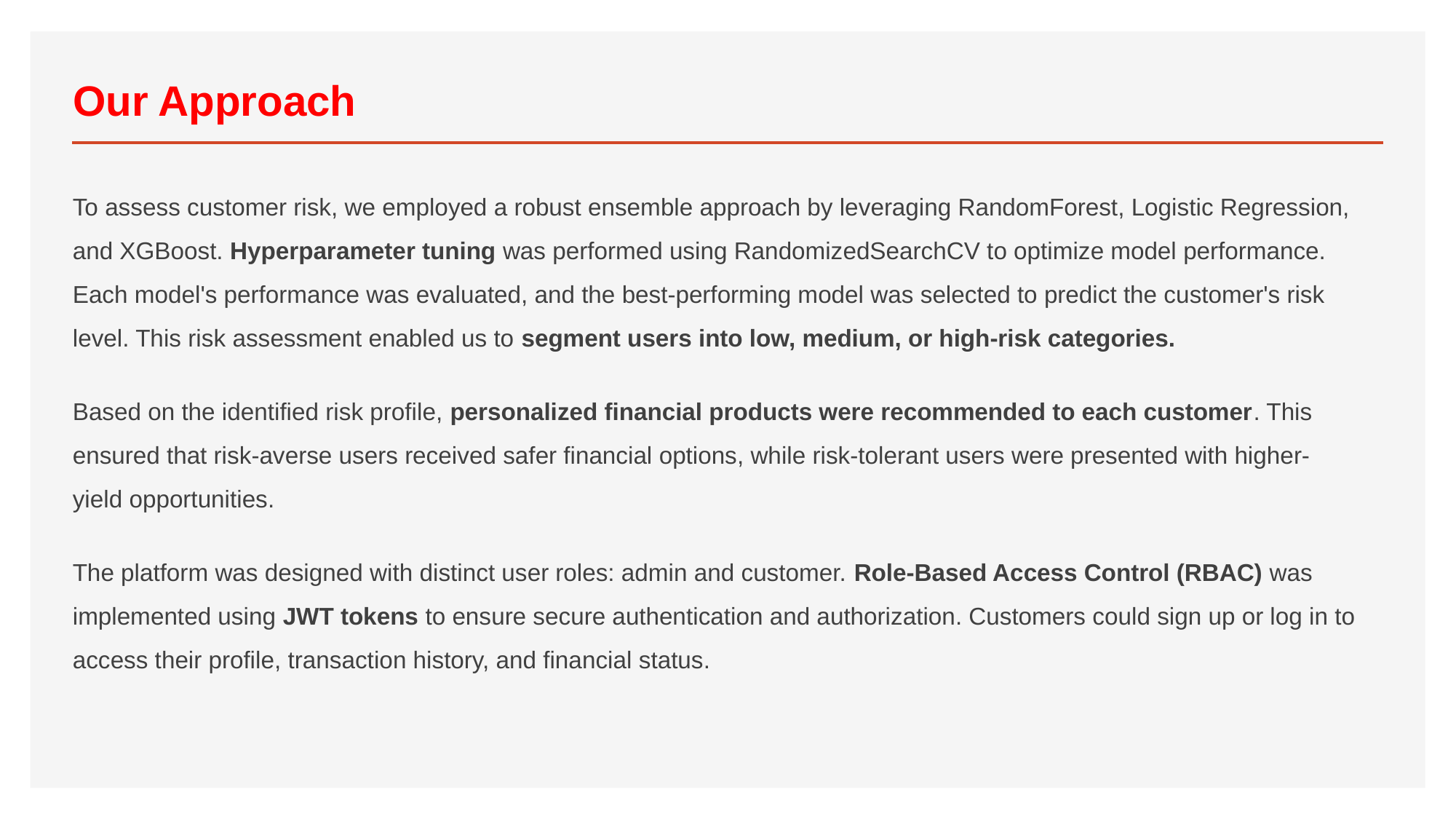

# Our Approach
To assess customer risk, we employed a robust ensemble approach by leveraging RandomForest, Logistic Regression, and XGBoost. Hyperparameter tuning was performed using RandomizedSearchCV to optimize model performance. Each model's performance was evaluated, and the best-performing model was selected to predict the customer's risk level. This risk assessment enabled us to segment users into low, medium, or high-risk categories.
Based on the identified risk profile, personalized financial products were recommended to each customer. This ensured that risk-averse users received safer financial options, while risk-tolerant users were presented with higher-yield opportunities.
The platform was designed with distinct user roles: admin and customer. Role-Based Access Control (RBAC) was implemented using JWT tokens to ensure secure authentication and authorization. Customers could sign up or log in to access their profile, transaction history, and financial status.